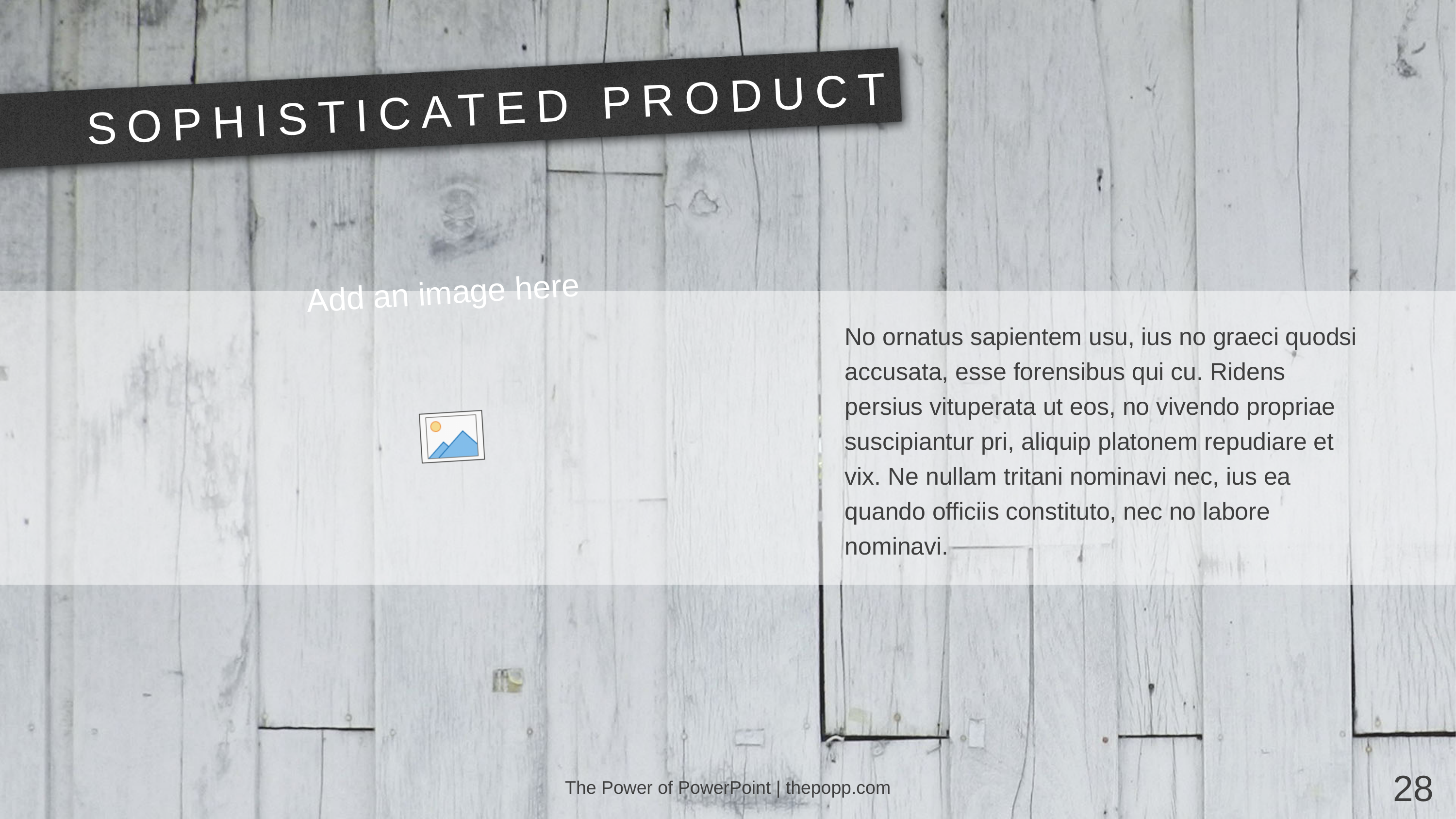

# SOPHISTICATED PRODUCT

No ornatus sapientem usu, ius no graeci quodsi accusata, esse forensibus qui cu. Ridens persius vituperata ut eos, no vivendo propriae suscipiantur pri, aliquip platonem repudiare et vix. Ne nullam tritani nominavi nec, ius ea quando officiis constituto, nec no labore nominavi.
The Power of PowerPoint | thepopp.com
28